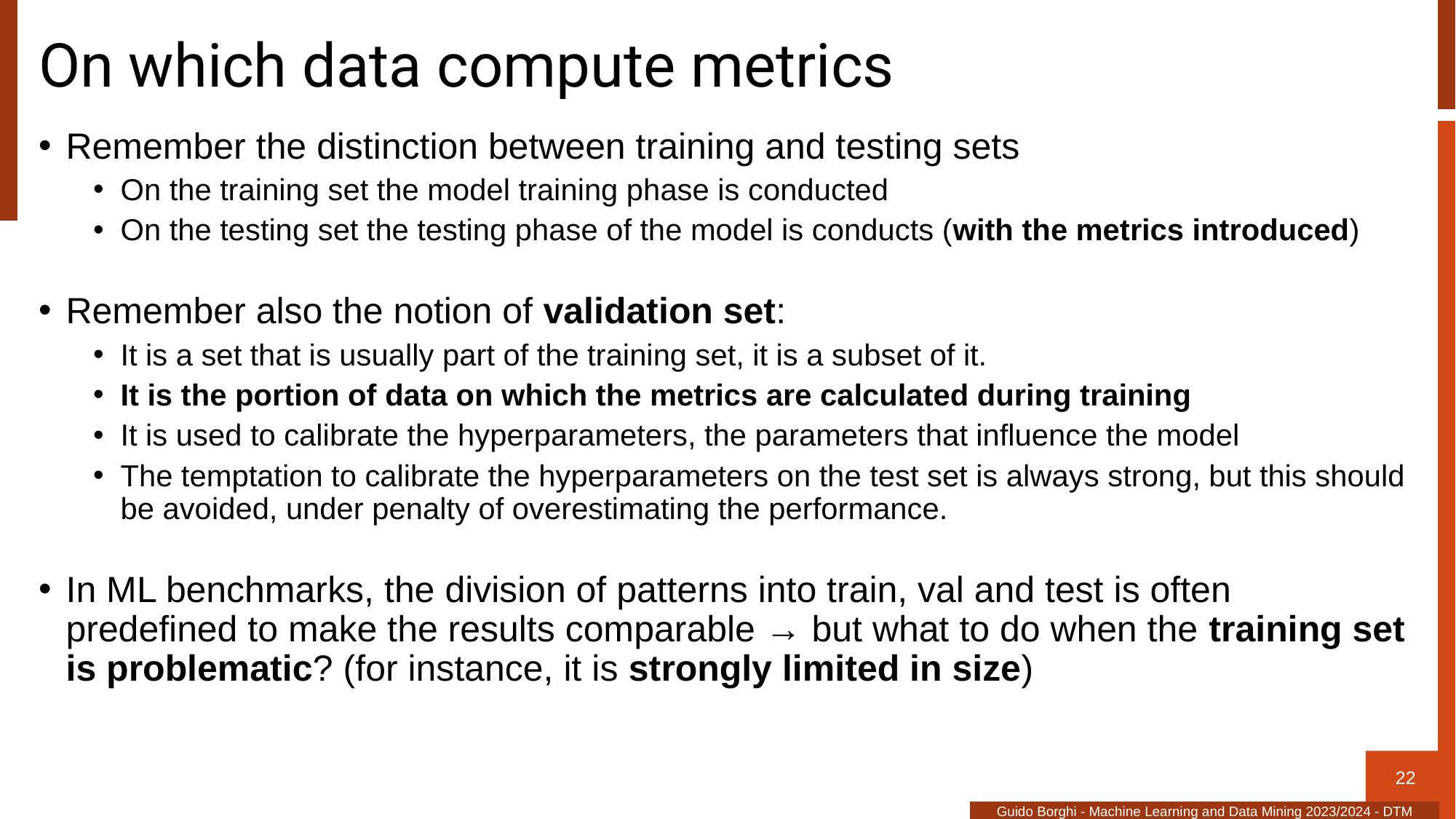

# On which data compute metrics
Remember the distinction between training and testing sets
On the training set the model training phase is conducted
On the testing set the testing phase of the model is conducts (with the metrics introduced)

Remember also the notion of validation set:
It is a set that is usually part of the training set, it is a subset of it.
It is the portion of data on which the metrics are calculated during training
It is used to calibrate the hyperparameters, the parameters that influence the model
The temptation to calibrate the hyperparameters on the test set is always strong, but this should be avoided, under penalty of overestimating the performance.

In ML benchmarks, the division of patterns into train, val and test is often predefined to make the results comparable → but what to do when the training set is problematic? (for instance, it is strongly limited in size)

22